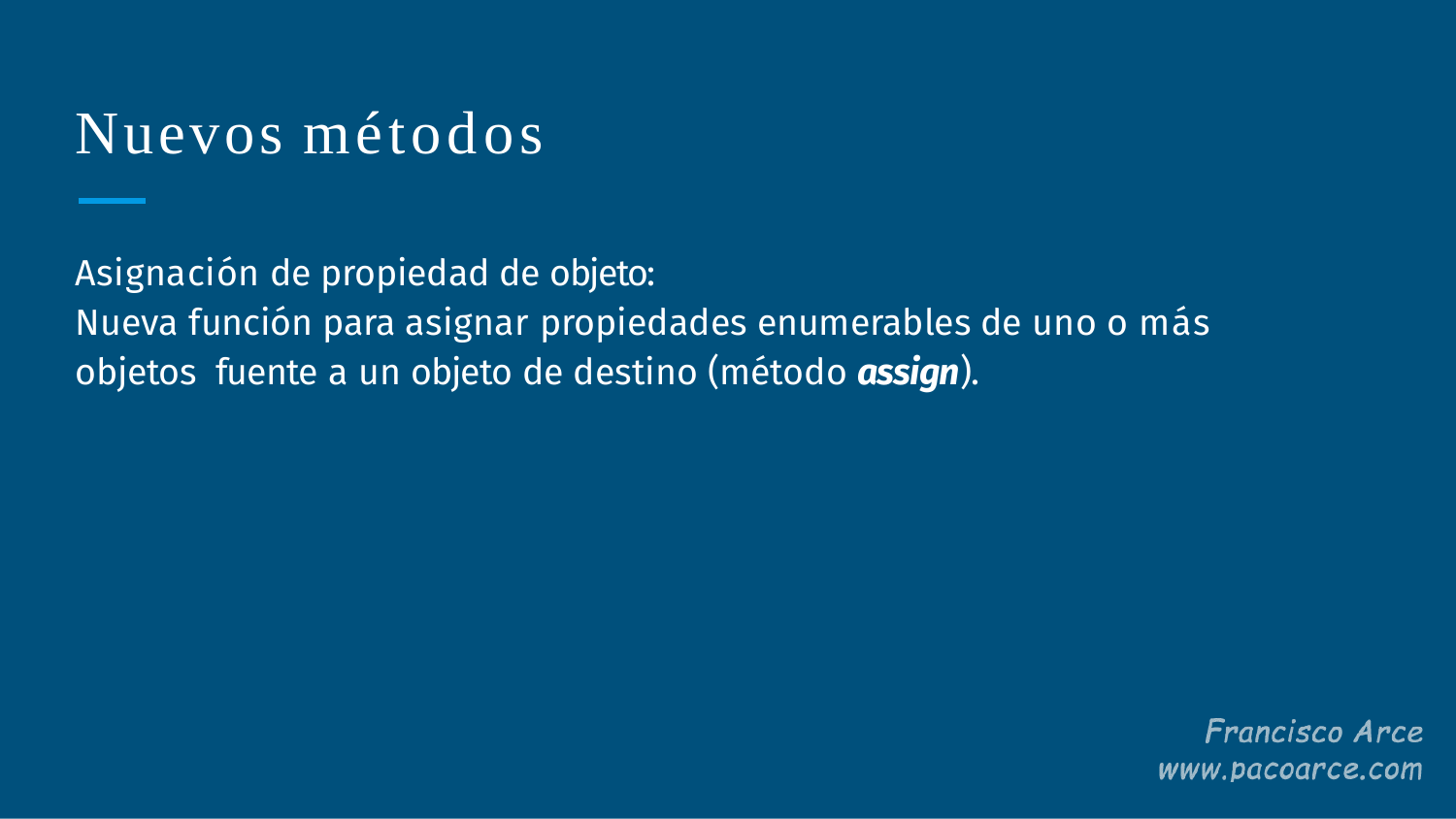

# Nuevos métodos

Asignación de propiedad de objeto:
Nueva función para asignar propiedades enumerables de uno o más objetos  fuente a un objeto de destino (método assign).